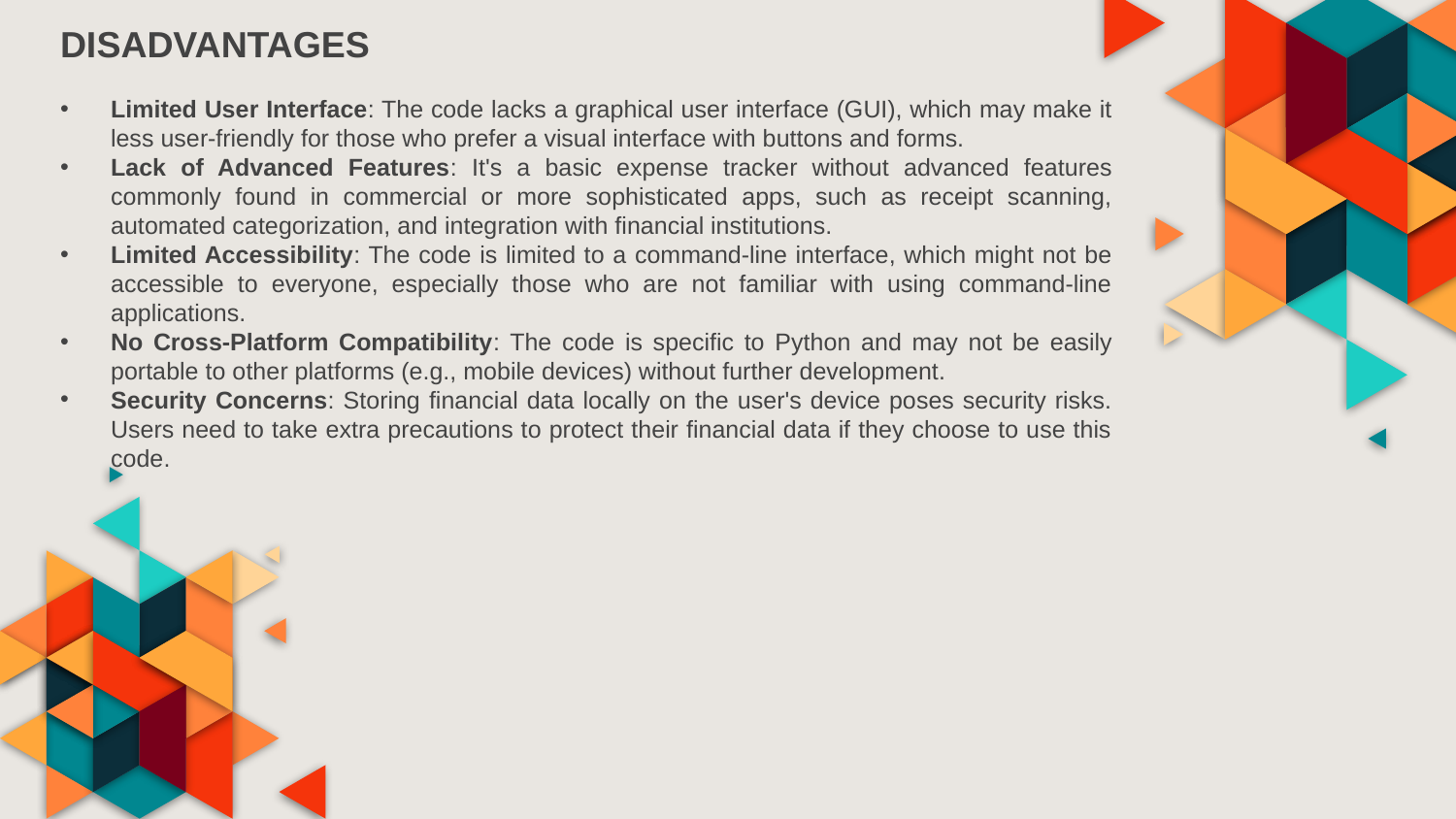

DISADVANTAGES

Limited User Interface: The code lacks a graphical user interface (GUI), which may make it less user-friendly for those who prefer a visual interface with buttons and forms.
Lack of Advanced Features: It's a basic expense tracker without advanced features commonly found in commercial or more sophisticated apps, such as receipt scanning, automated categorization, and integration with financial institutions.
Limited Accessibility: The code is limited to a command-line interface, which might not be accessible to everyone, especially those who are not familiar with using command-line applications.
No Cross-Platform Compatibility: The code is specific to Python and may not be easily portable to other platforms (e.g., mobile devices) without further development.
Security Concerns: Storing financial data locally on the user's device poses security risks. Users need to take extra precautions to protect their financial data if they choose to use this code.